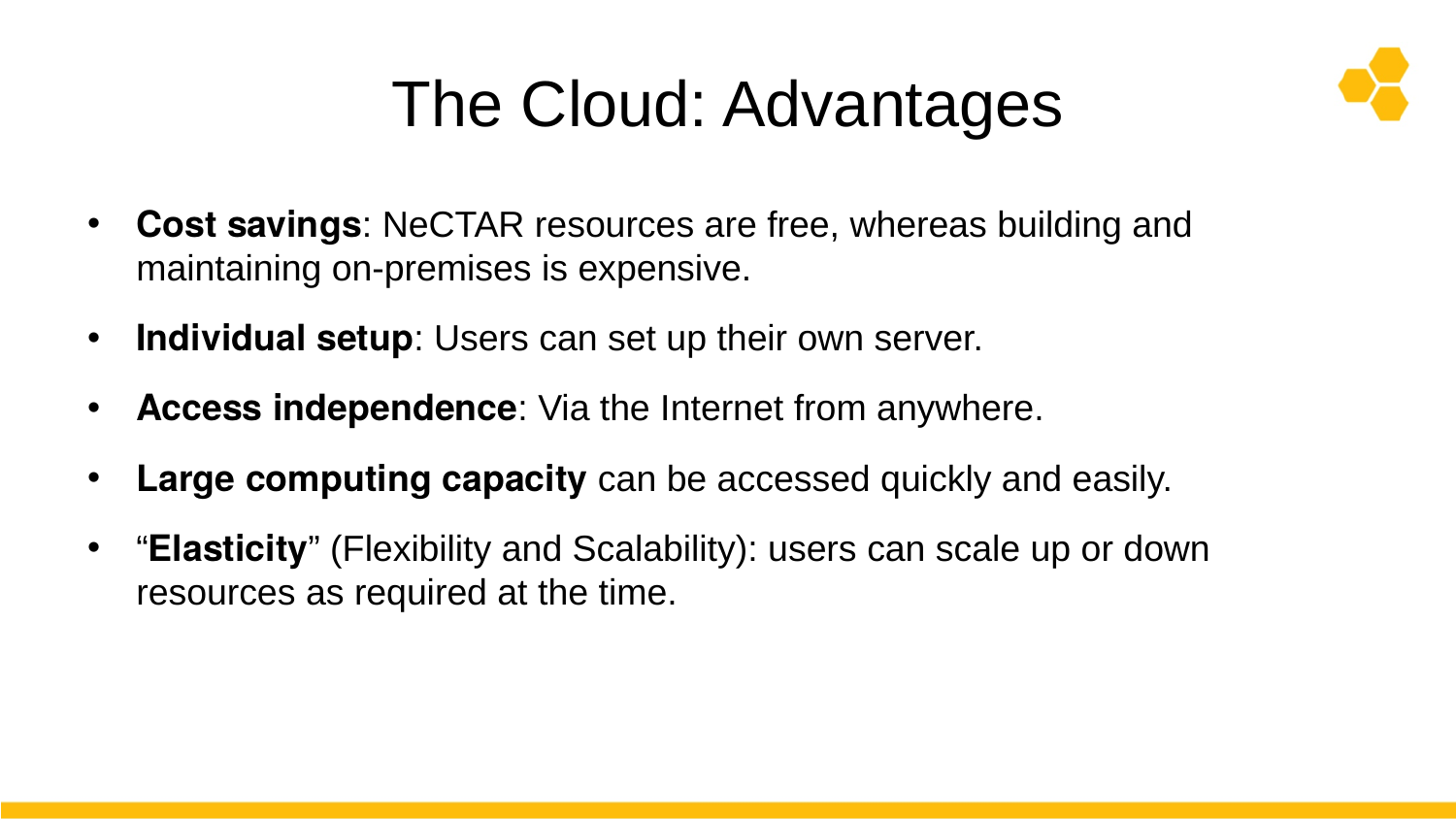

# The Cloud: Advantages
Cost savings: NeCTAR resources are free, whereas building and maintaining on-premises is expensive.
Individual setup: Users can set up their own server.
Access independence: Via the Internet from anywhere.
Large computing capacity can be accessed quickly and easily.
“Elasticity” (Flexibility and Scalability): users can scale up or down resources as required at the time.